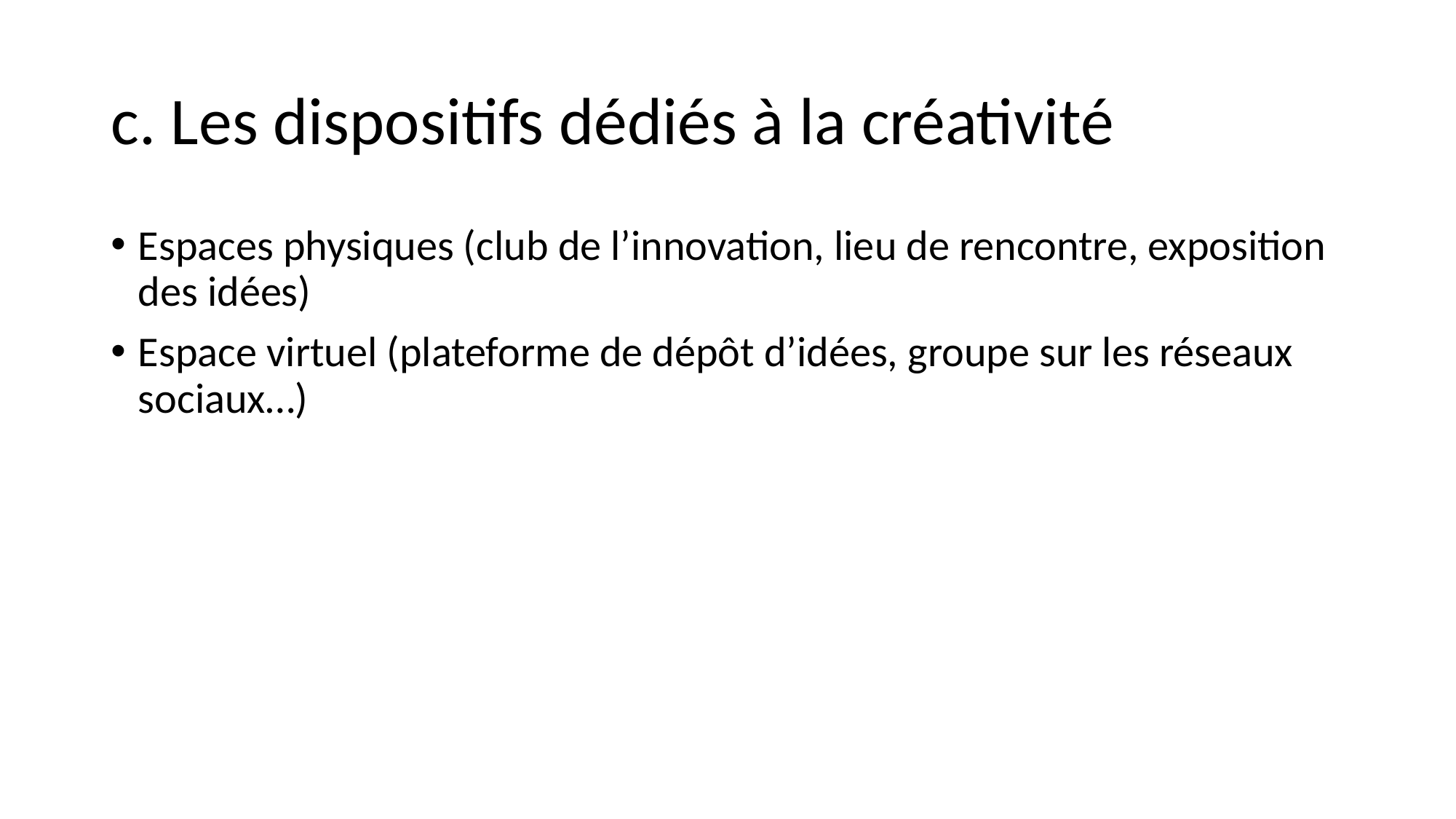

# c. Les dispositifs dédiés à la créativité
Espaces physiques (club de l’innovation, lieu de rencontre, exposition des idées)
Espace virtuel (plateforme de dépôt d’idées, groupe sur les réseaux sociaux…)